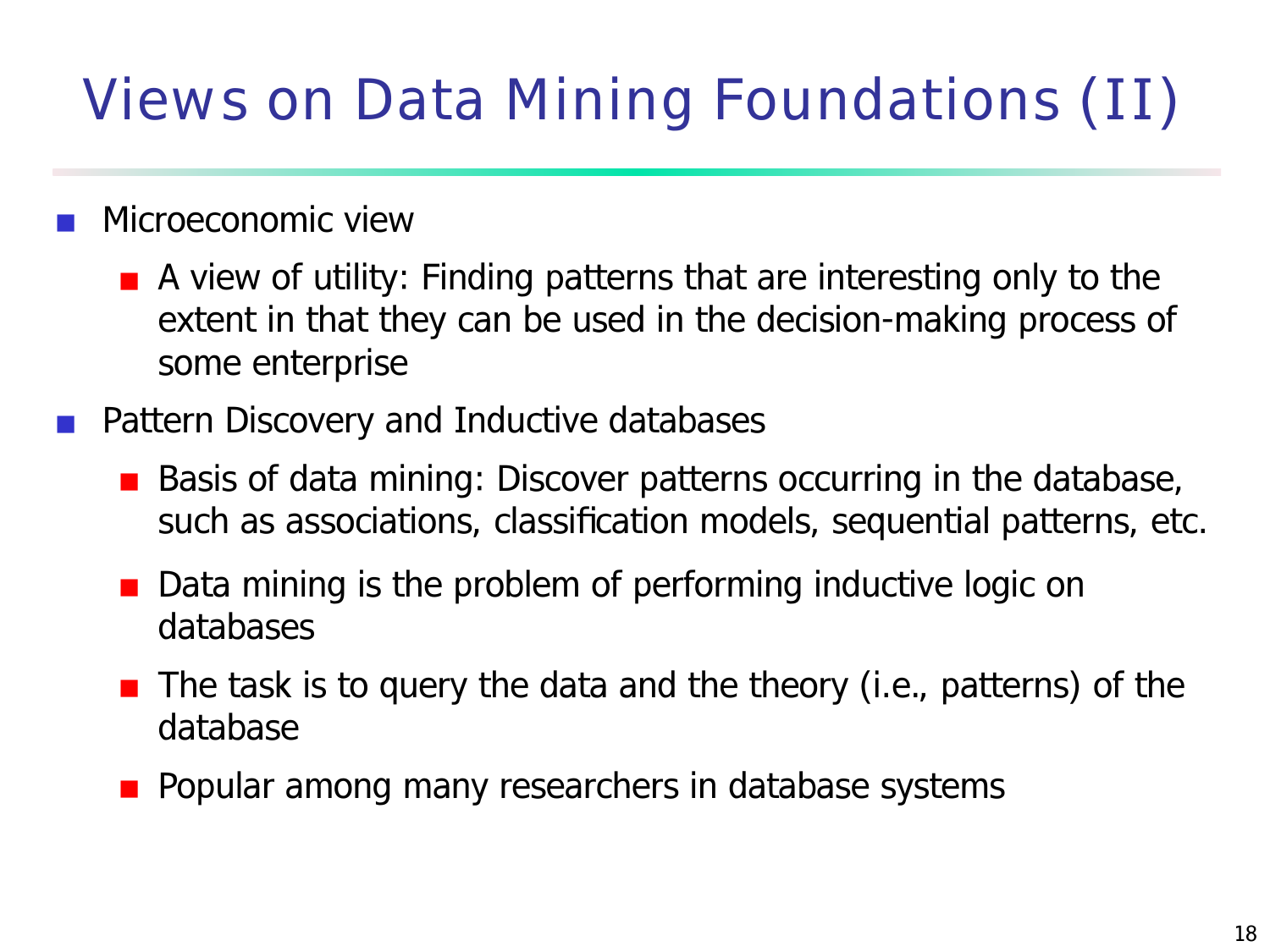

Views on Data Mining Foundations (II)
Microeconomic view
A view of utility: Finding patterns that are interesting only to the extent in that they can be used in the decision-making process of some enterprise
Pattern Discovery and Inductive databases
Basis of data mining: Discover patterns occurring in the database, such as associations, classification models, sequential patterns, etc.
Data mining is the problem of performing inductive logic on databases
The task is to query the data and the theory (i.e., patterns) of the database
Popular among many researchers in database systems
18